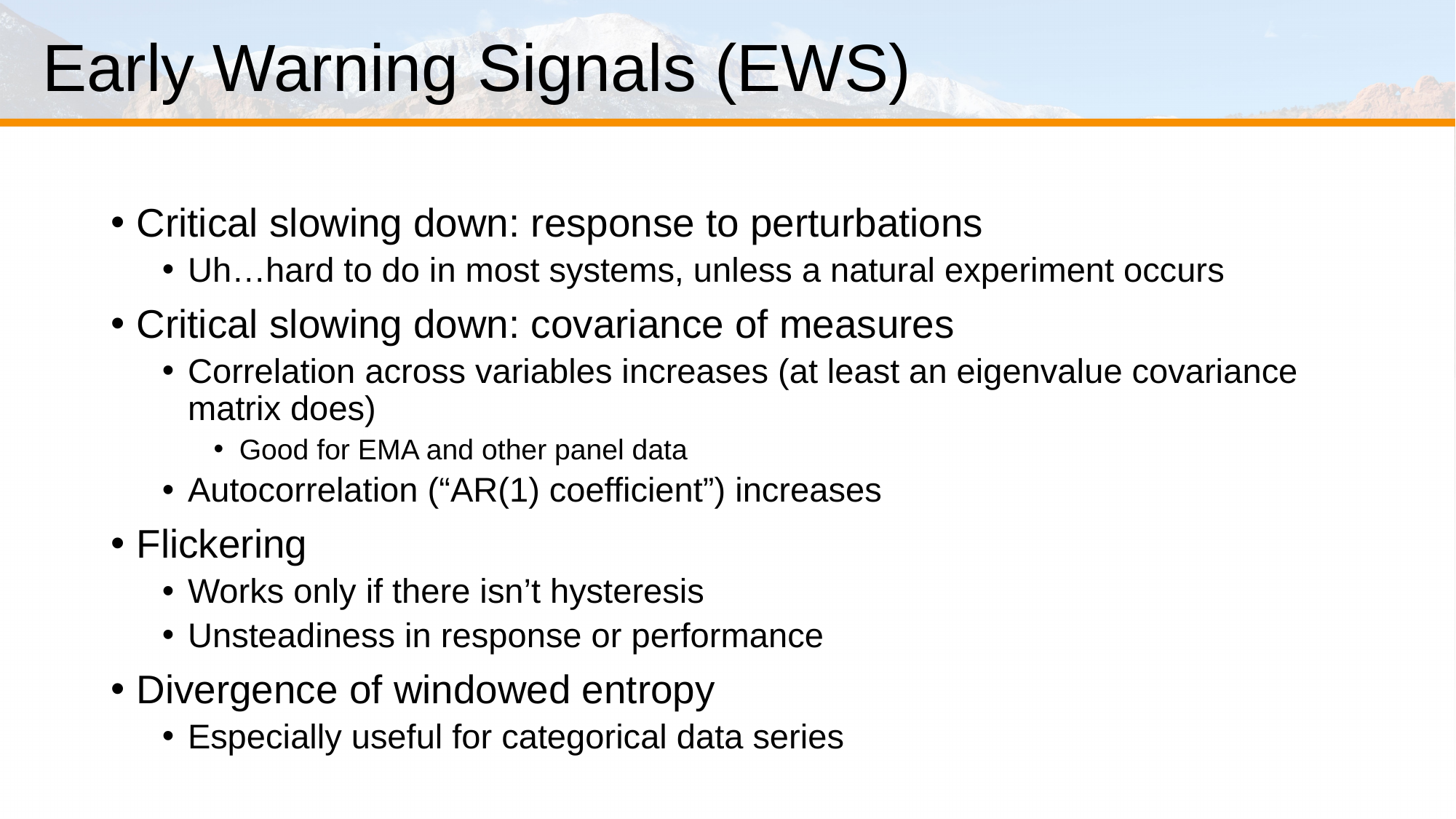

# Early Warning Signals (EWS)
Critical slowing down: response to perturbations
Uh…hard to do in most systems, unless a natural experiment occurs
Critical slowing down: covariance of measures
Correlation across variables increases (at least an eigenvalue covariance matrix does)
Good for EMA and other panel data
Autocorrelation (“AR(1) coefficient”) increases
Flickering
Works only if there isn’t hysteresis
Unsteadiness in response or performance
Divergence of windowed entropy
Especially useful for categorical data series